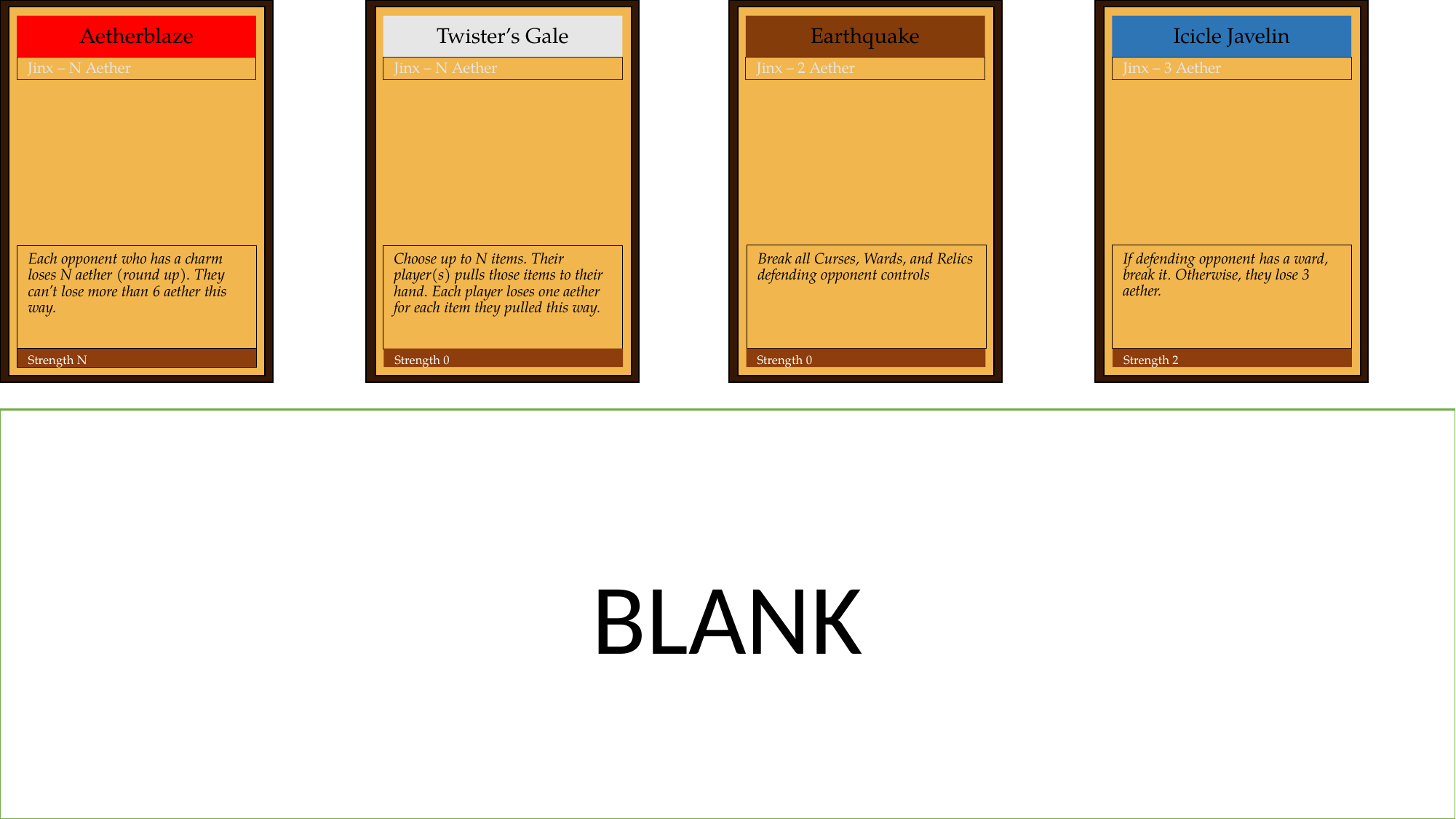

Aetherblaze
Twister’s Gale
Earthquake
Icicle Javelin
Jinx – N Aether
Jinx – N Aether
Jinx – 2 Aether
Jinx – 3 Aether

Break all Curses, Wards, and Relics defending opponent controls
If defending opponent has a ward, break it. Otherwise, they lose 3 aether.
Each opponent who has a charm loses N aether (round up). They can’t lose more than 6 aether this way.
Choose up to N items. Their player(s) pulls those items to their hand. Each player loses one aether for each item they pulled this way.
Strength N
Strength 0
Strength 0
Strength 2
BLANK